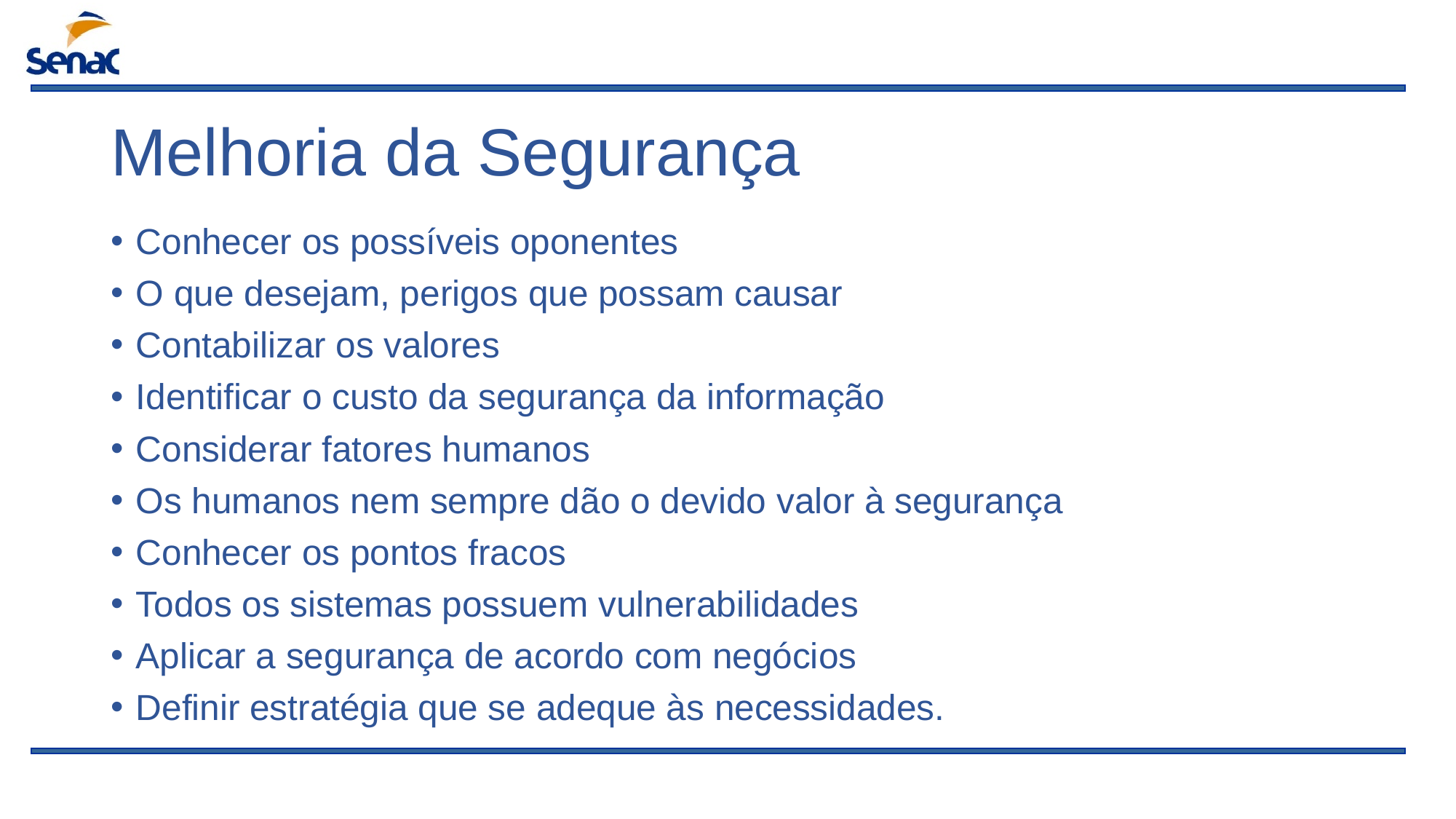

# Melhoria da Segurança
Conhecer os possíveis oponentes
O que desejam, perigos que possam causar
Contabilizar os valores
Identificar o custo da segurança da informação
Considerar fatores humanos
Os humanos nem sempre dão o devido valor à segurança
Conhecer os pontos fracos
Todos os sistemas possuem vulnerabilidades
Aplicar a segurança de acordo com negócios
Definir estratégia que se adeque às necessidades.